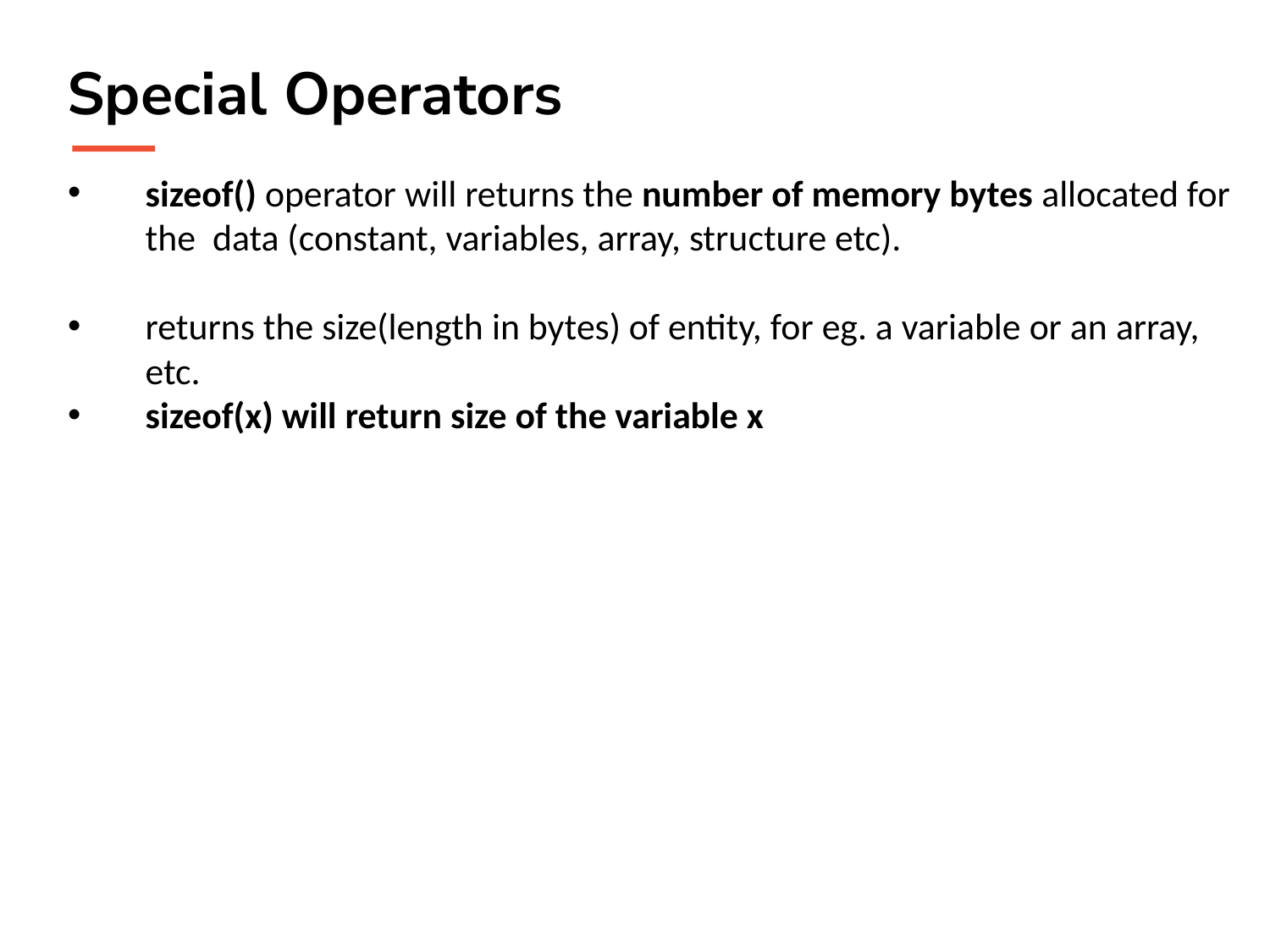

Special Operators

sizeof() operator will returns the number of memory bytes allocated for the  data (constant, variables, array, structure etc).

returns the size(length in bytes) of entity, for eg. a variable or an array, etc.
sizeof(x) will return size of the variable x